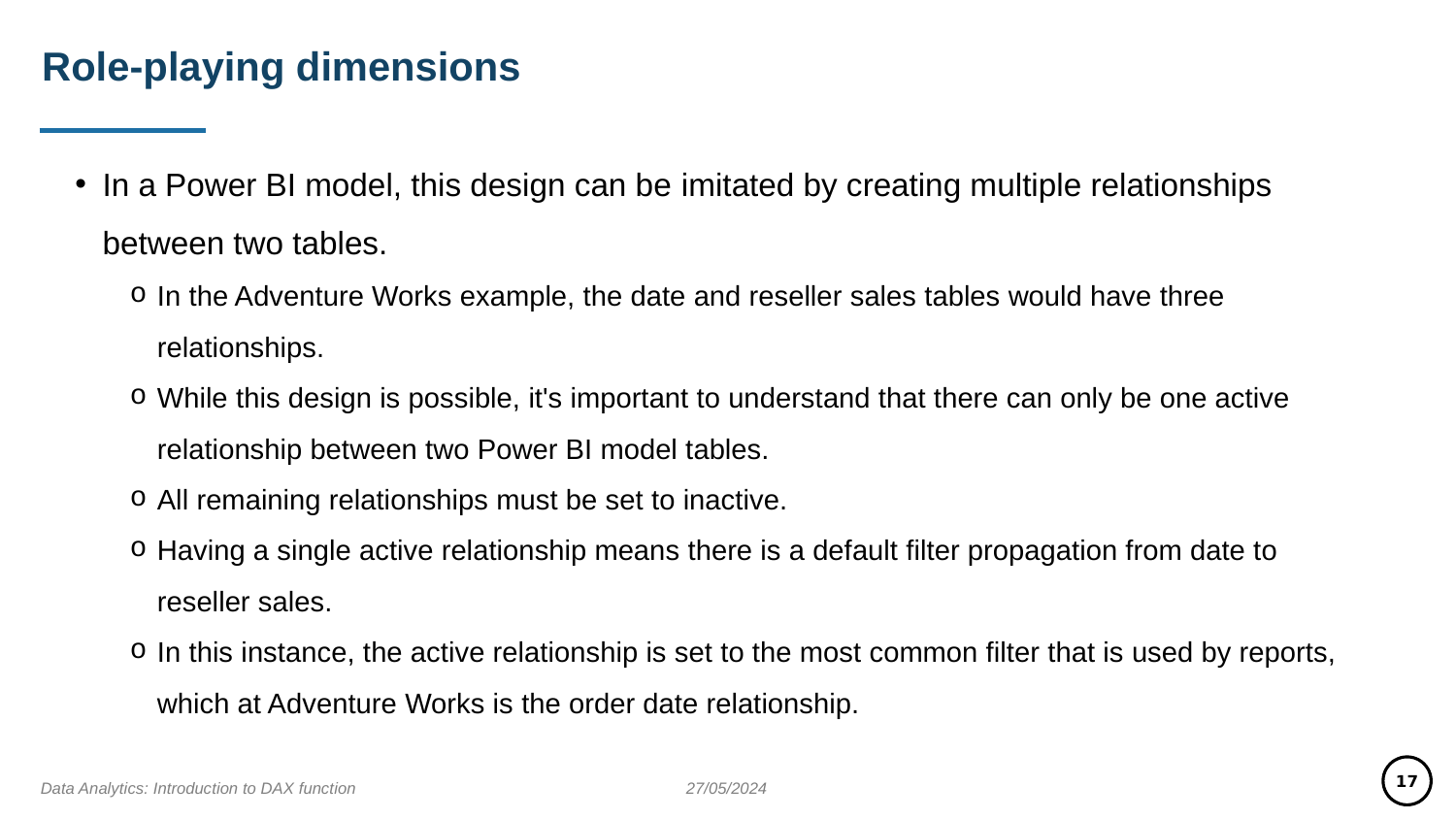

# Role-playing dimensions

In a Power BI model, this design can be imitated by creating multiple relationships between two tables.
In the Adventure Works example, the date and reseller sales tables would have three relationships.
While this design is possible, it's important to understand that there can only be one active relationship between two Power BI model tables.
All remaining relationships must be set to inactive.
Having a single active relationship means there is a default filter propagation from date to reseller sales.
In this instance, the active relationship is set to the most common filter that is used by reports, which at Adventure Works is the order date relationship.